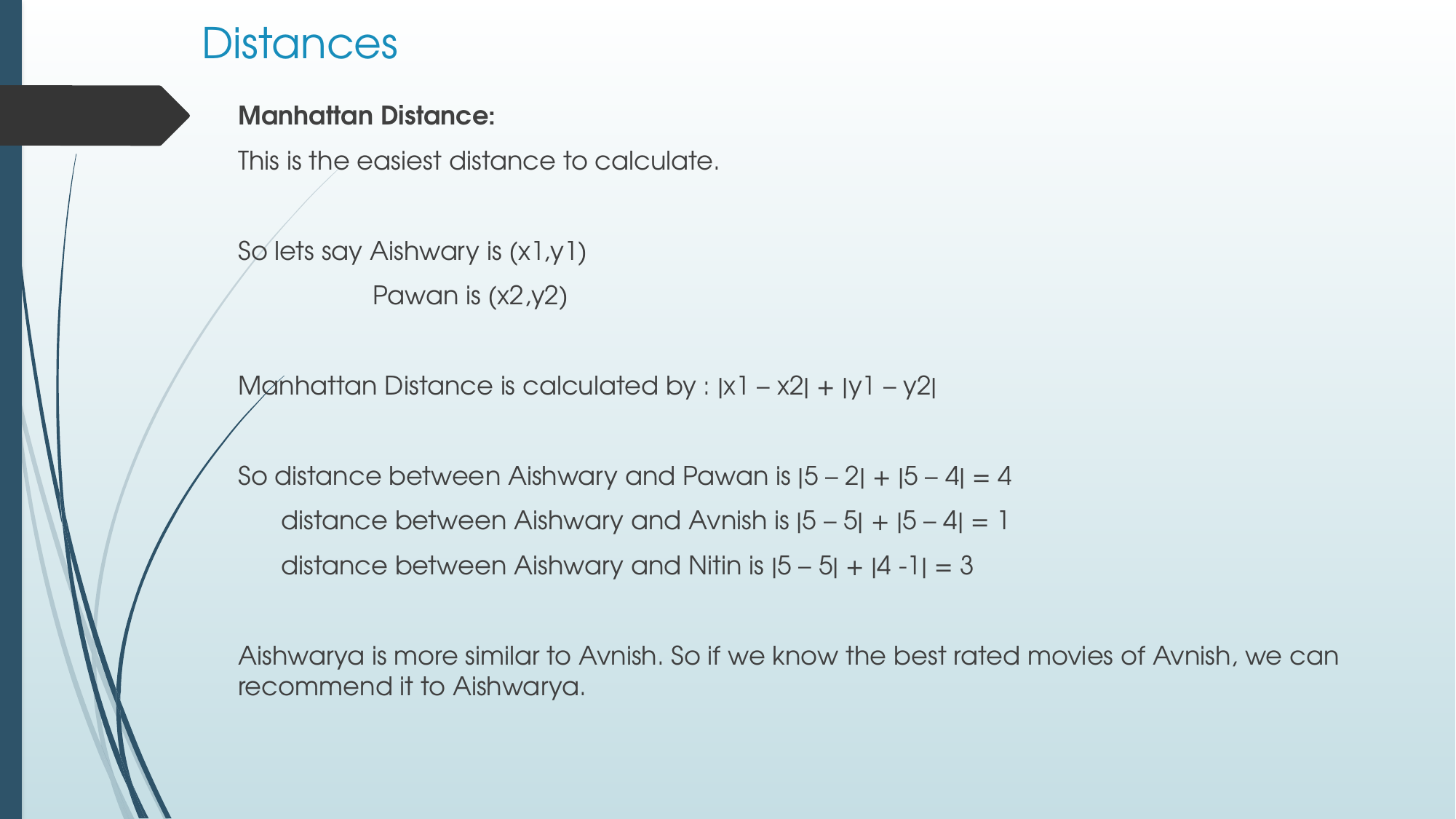

# Distances
Manhattan Distance:
This is the easiest distance to calculate.

So lets say Aishwary is (x1,y1)
                   Pawan is (x2,y2)

Manhattan Distance is calculated by : |x1 – x2| + |y1 – y2|

So distance between Aishwary and Pawan is |5 – 2| + |5 – 4| = 4
      distance between Aishwary and Avnish is |5 – 5| + |5 – 4| = 1
      distance between Aishwary and Nitin is |5 – 5| + |4 -1| = 3

Aishwarya is more similar to Avnish. So if we know the best rated movies of Avnish, we can recommend it to Aishwarya.